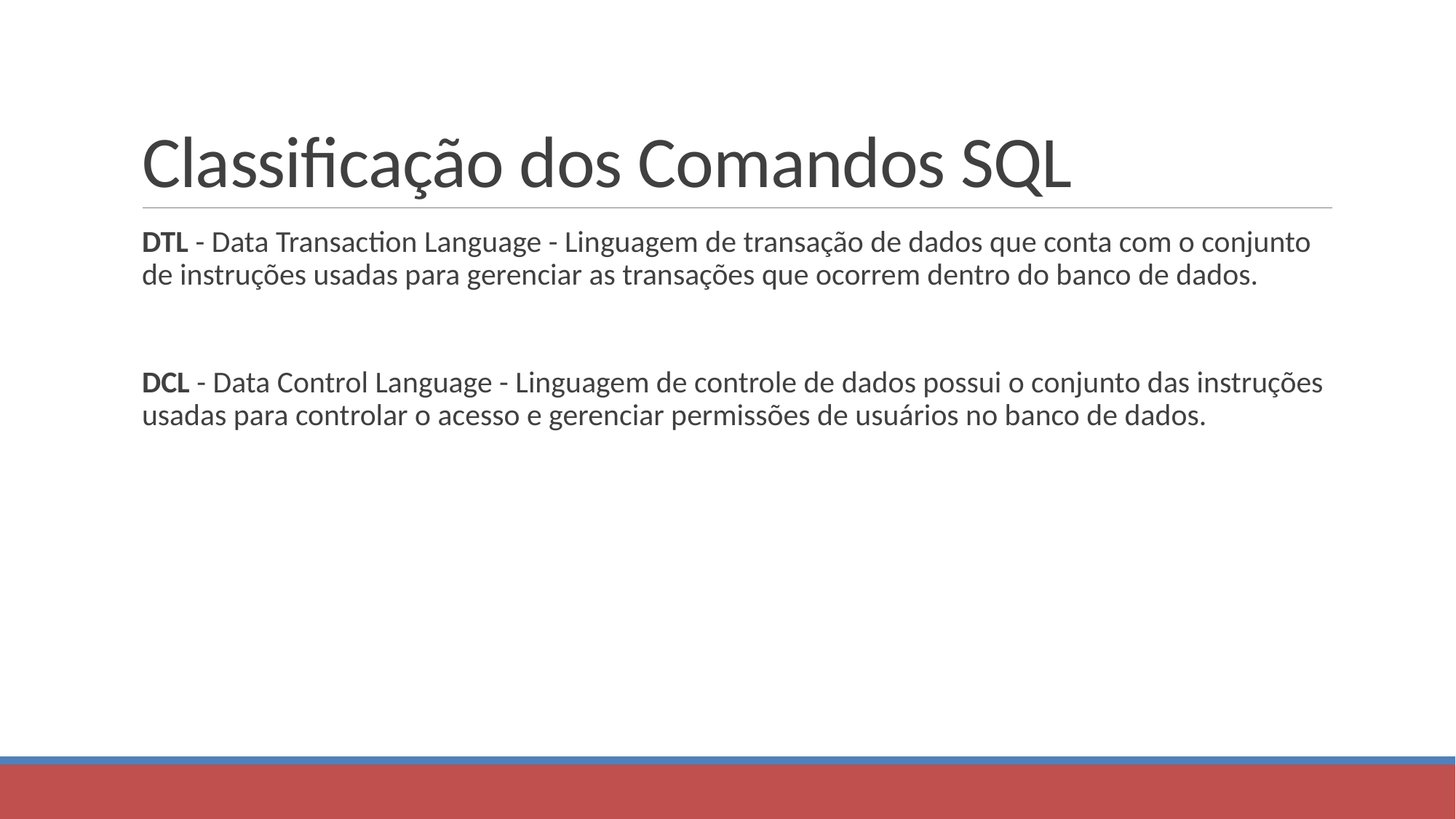

# Classificação dos Comandos SQL
DTL - Data Transaction Language - Linguagem de transação de dados que conta com o conjunto de instruções usadas para gerenciar as transações que ocorrem dentro do banco de dados.

DCL - Data Control Language - Linguagem de controle de dados possui o conjunto das instruções usadas para controlar o acesso e gerenciar permissões de usuários no banco de dados.